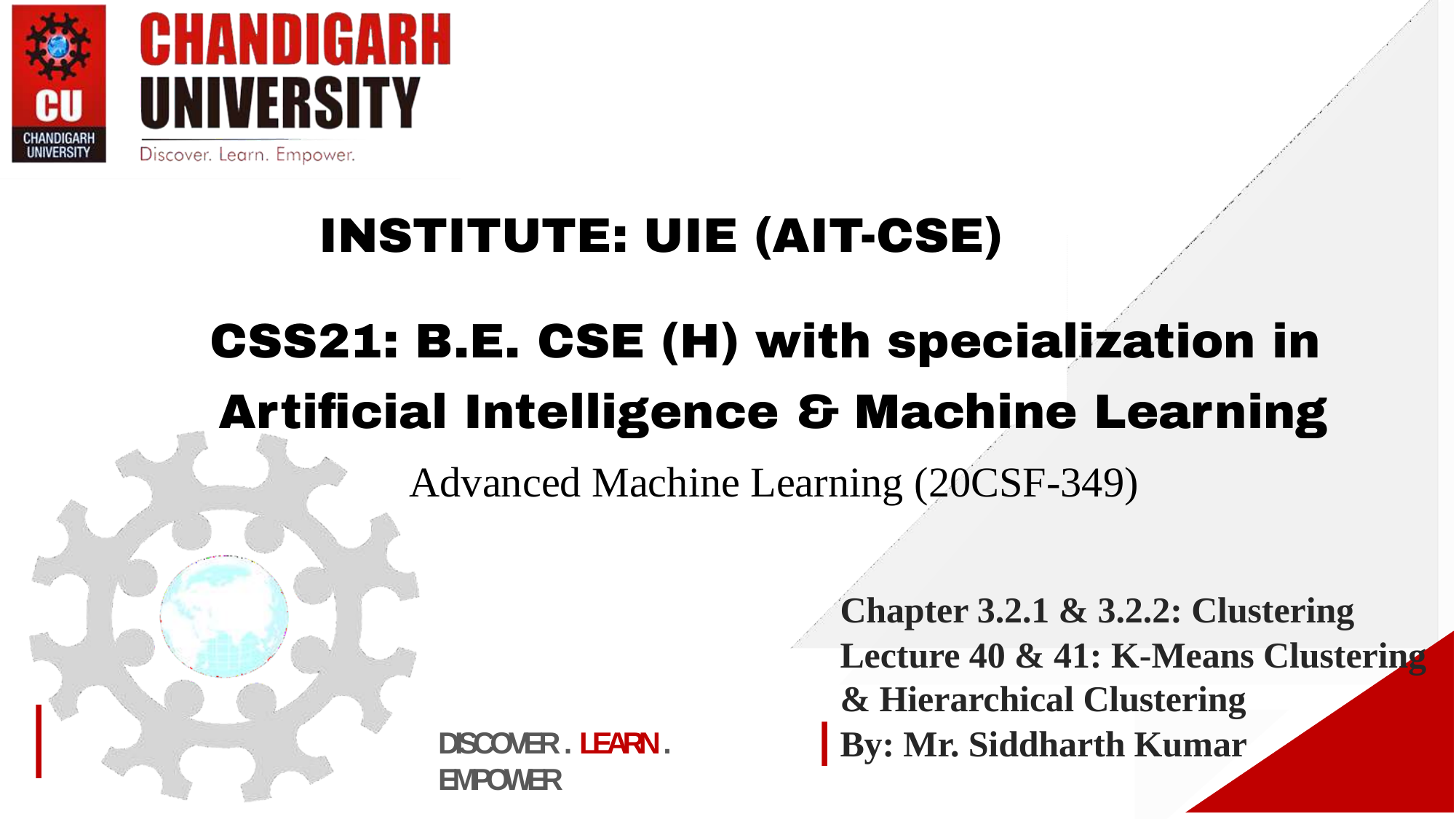

# INSTITUTE: UIE (AIT-CSE)
CSS21: B.E. CSE (H) with specialization in
Artificial Intelligence & Machine Learning
Advanced Machine Learning (20CSF-349)

Chapter 3.2.1 & 3.2.2: Clustering
Lecture 40 & 41: K-Means Clustering & Hierarchical Clustering
By: Mr. Siddharth Kumar

DISCOVER . LEARN . EMPOWER